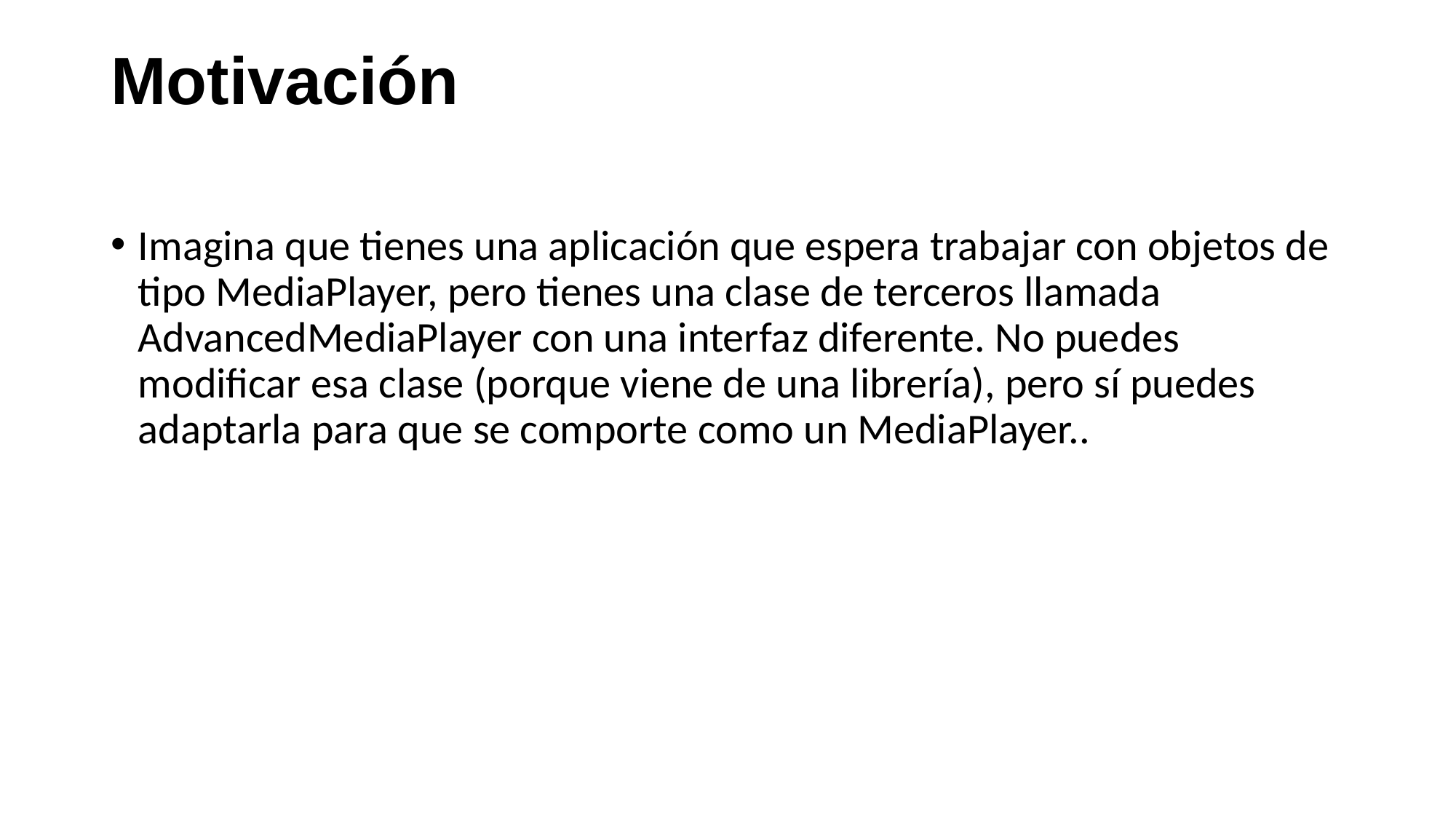

# Motivación
Imagina que tienes una aplicación que espera trabajar con objetos de tipo MediaPlayer, pero tienes una clase de terceros llamada AdvancedMediaPlayer con una interfaz diferente. No puedes modificar esa clase (porque viene de una librería), pero sí puedes adaptarla para que se comporte como un MediaPlayer..